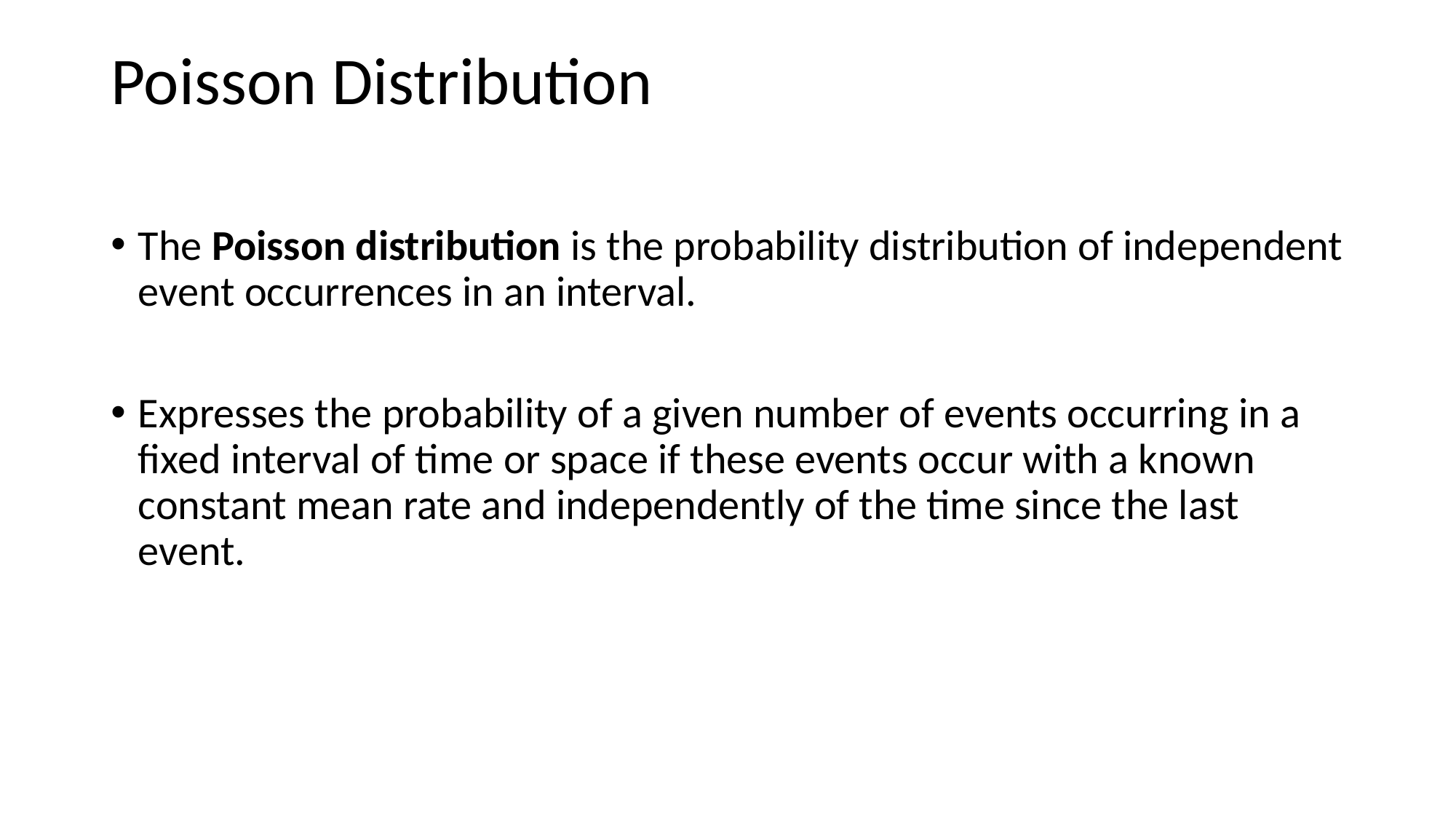

# Poisson Distribution
The Poisson distribution is the probability distribution of independent event occurrences in an interval.

Expresses the probability of a given number of events occurring in a fixed interval of time or space if these events occur with a known constant mean rate and independently of the time since the last event.